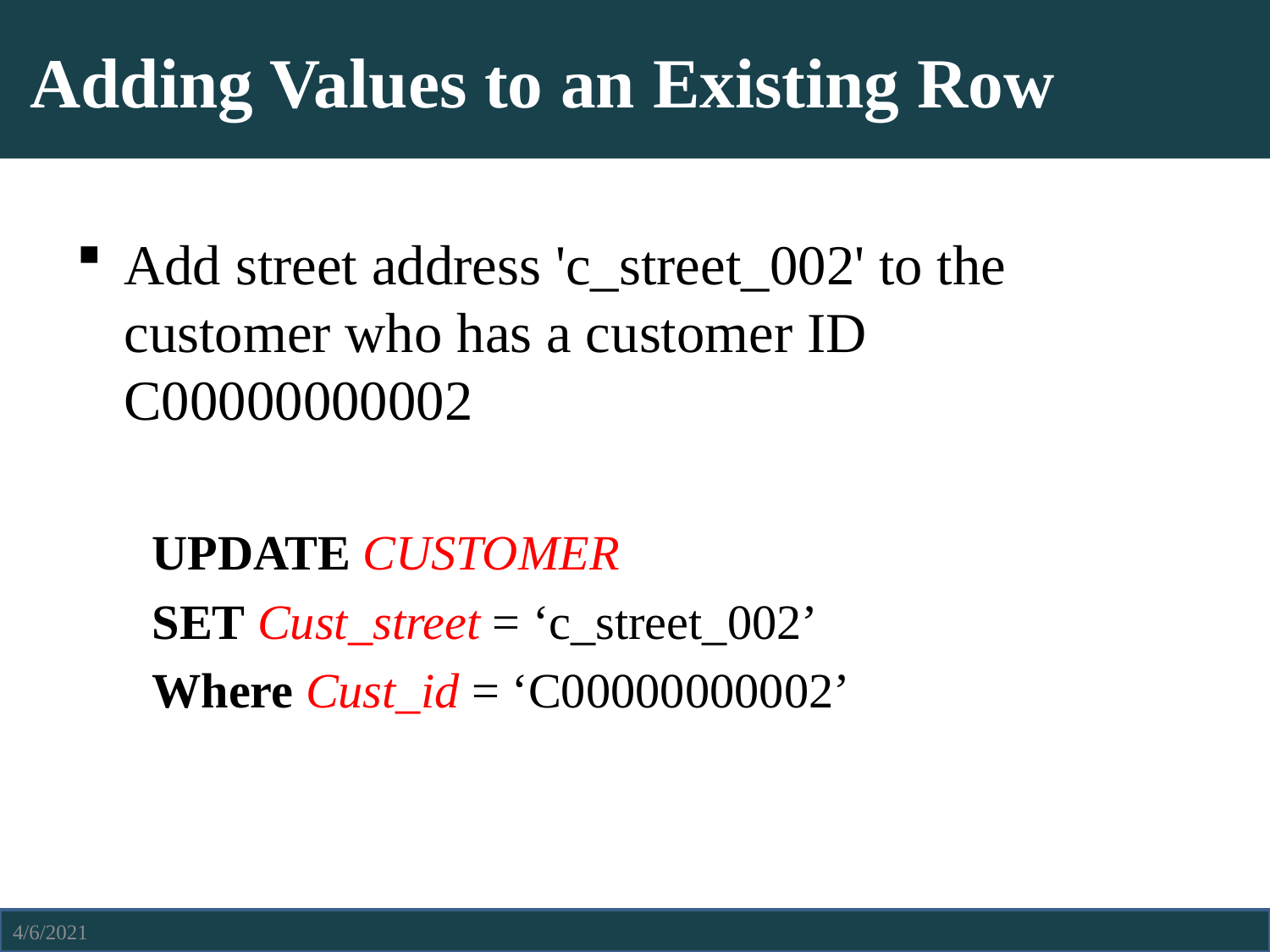

# Adding Values to an Existing Row
Add street address 'c_street_002' to the customer who has a customer ID C00000000002

 UPDATE CUSTOMER
 SET Cust_street = ‘c_street_002’
 Where Cust_id = ‘C00000000002’
4/6/2021